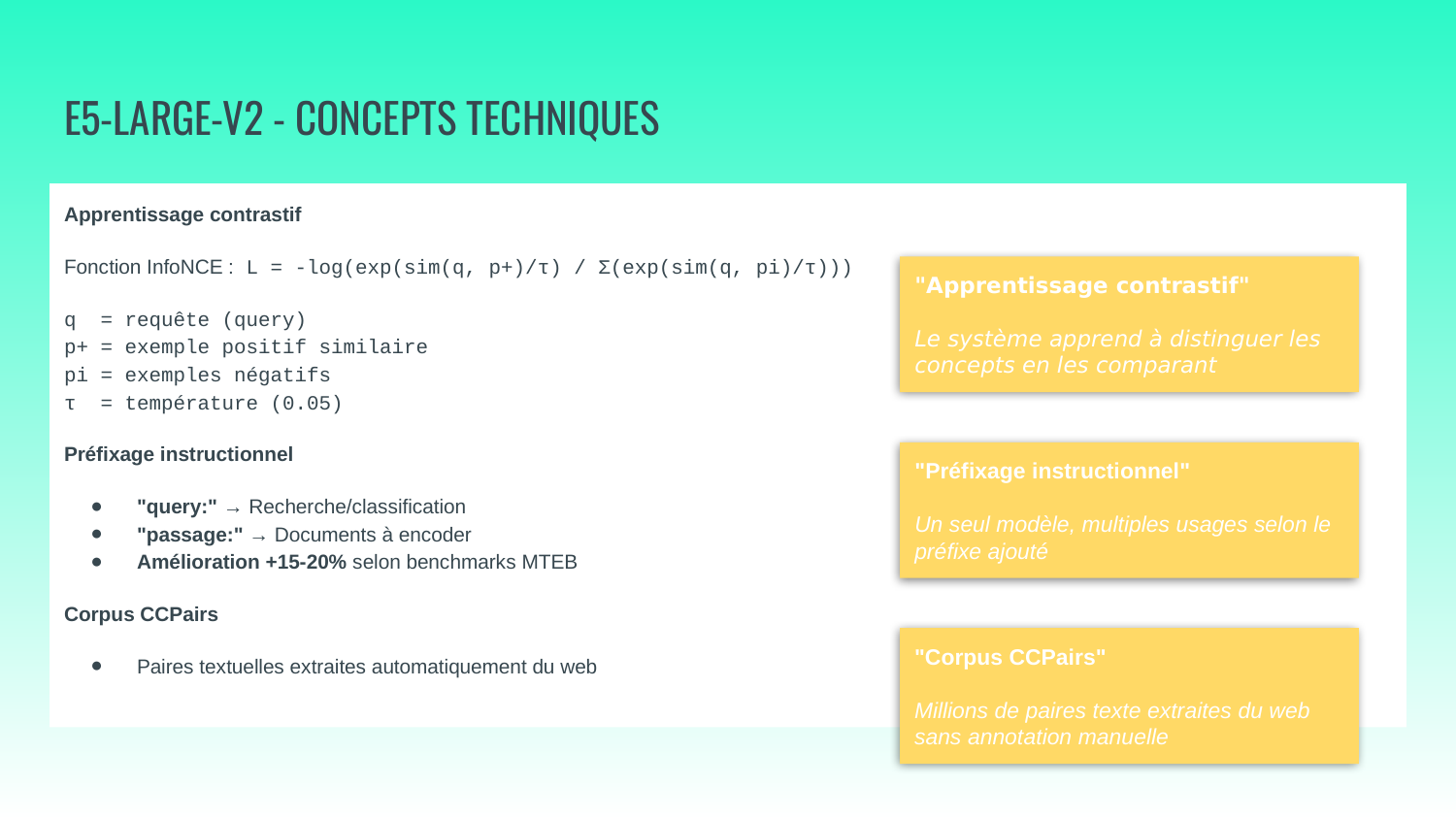

|  |
| --- |
# E5-LARGE-V2 - CONCEPTS TECHNIQUES
Apprentissage contrastif
Fonction InfoNCE : L = -log(exp(sim(q, p+)/τ) / Σ(exp(sim(q, pi)/τ)))
q  = requête (query)
p+ = exemple positif similaire
pi = exemples négatifs
τ  = température (0.05)
Préfixage instructionnel
"query:" → Recherche/classification
"passage:" → Documents à encoder
Amélioration +15-20% selon benchmarks MTEB
Corpus CCPairs
Paires textuelles extraites automatiquement du web
"Apprentissage contrastif"

Le système apprend à distinguer les concepts en les comparant
"Préfixage instructionnel"

Un seul modèle, multiples usages selon le préfixe ajouté
"Corpus CCPairs"

Millions de paires texte extraites du web sans annotation manuelle